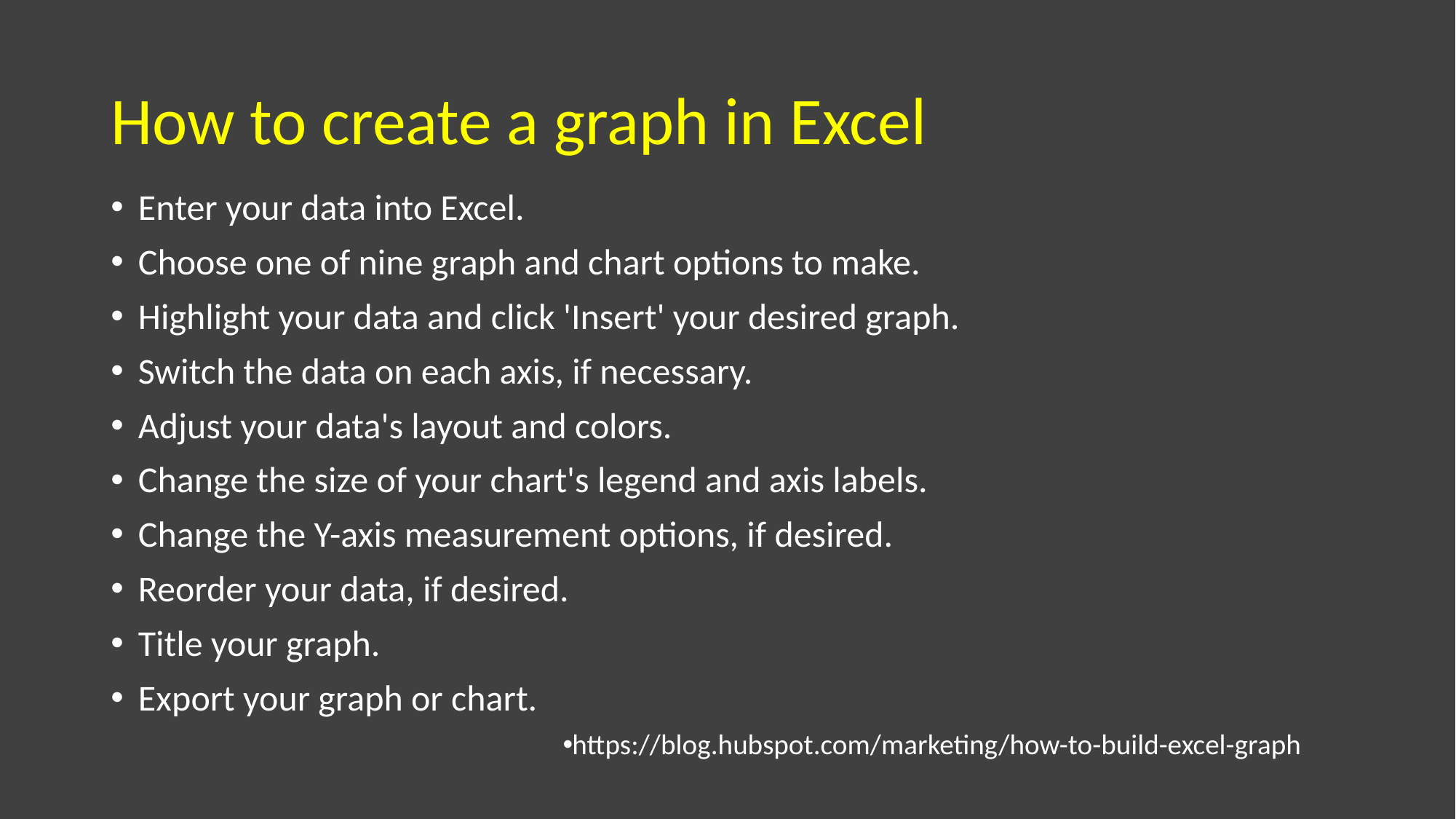

# How to create a graph in Excel
Enter your data into Excel.
Choose one of nine graph and chart options to make.
Highlight your data and click 'Insert' your desired graph.
Switch the data on each axis, if necessary.
Adjust your data's layout and colors.
Change the size of your chart's legend and axis labels.
Change the Y-axis measurement options, if desired.
Reorder your data, if desired.
Title your graph.
Export your graph or chart.
https://blog.hubspot.com/marketing/how-to-build-excel-graph